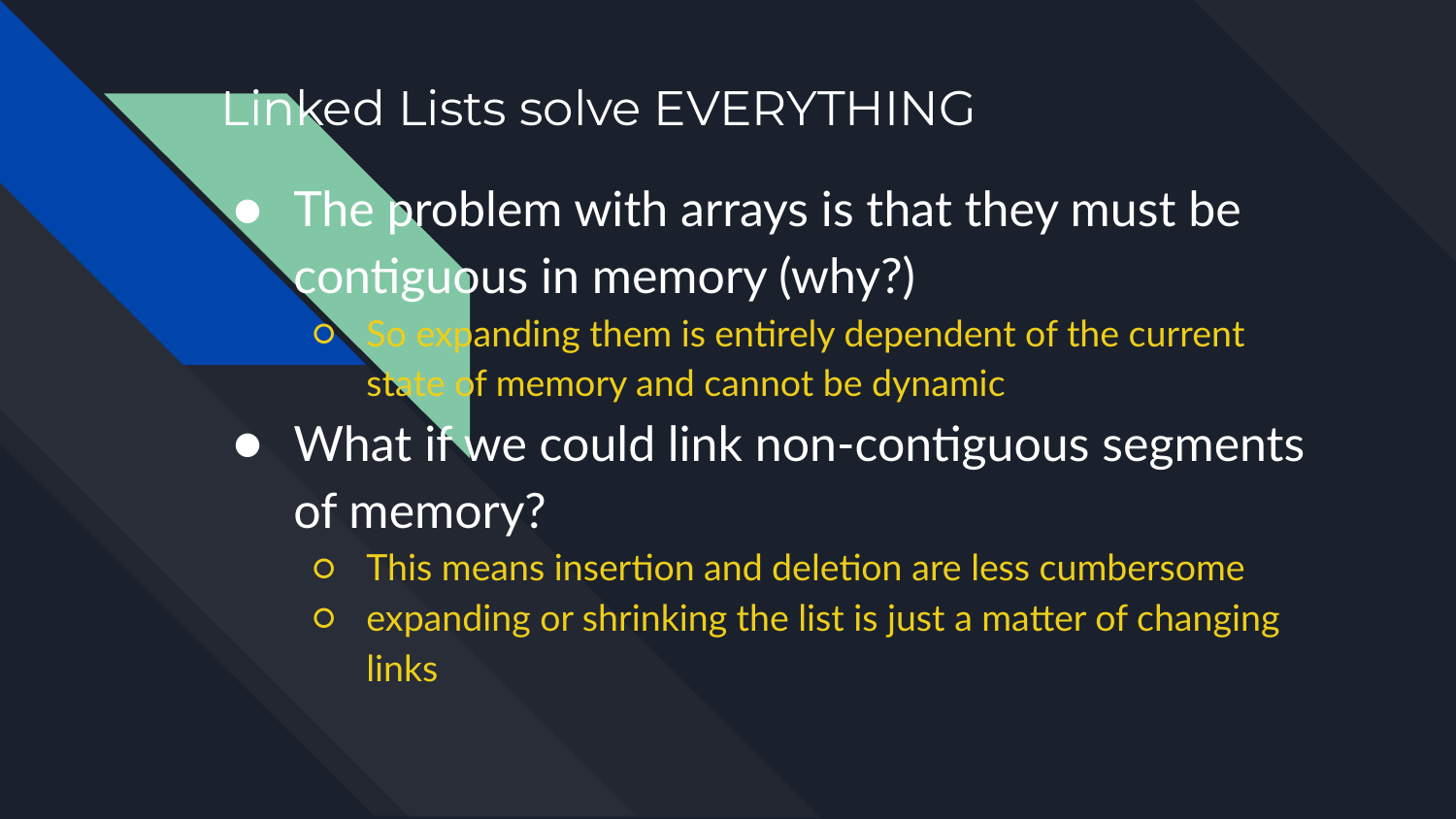

Linked Lists solve EVERYTHING
The problem with arrays is that they must be contiguous in memory (why?)
So expanding them is entirely dependent of the current state of memory and cannot be dynamic
What if we could link non-contiguous segments of memory?
This means insertion and deletion are less cumbersome
expanding or shrinking the list is just a matter of changing links